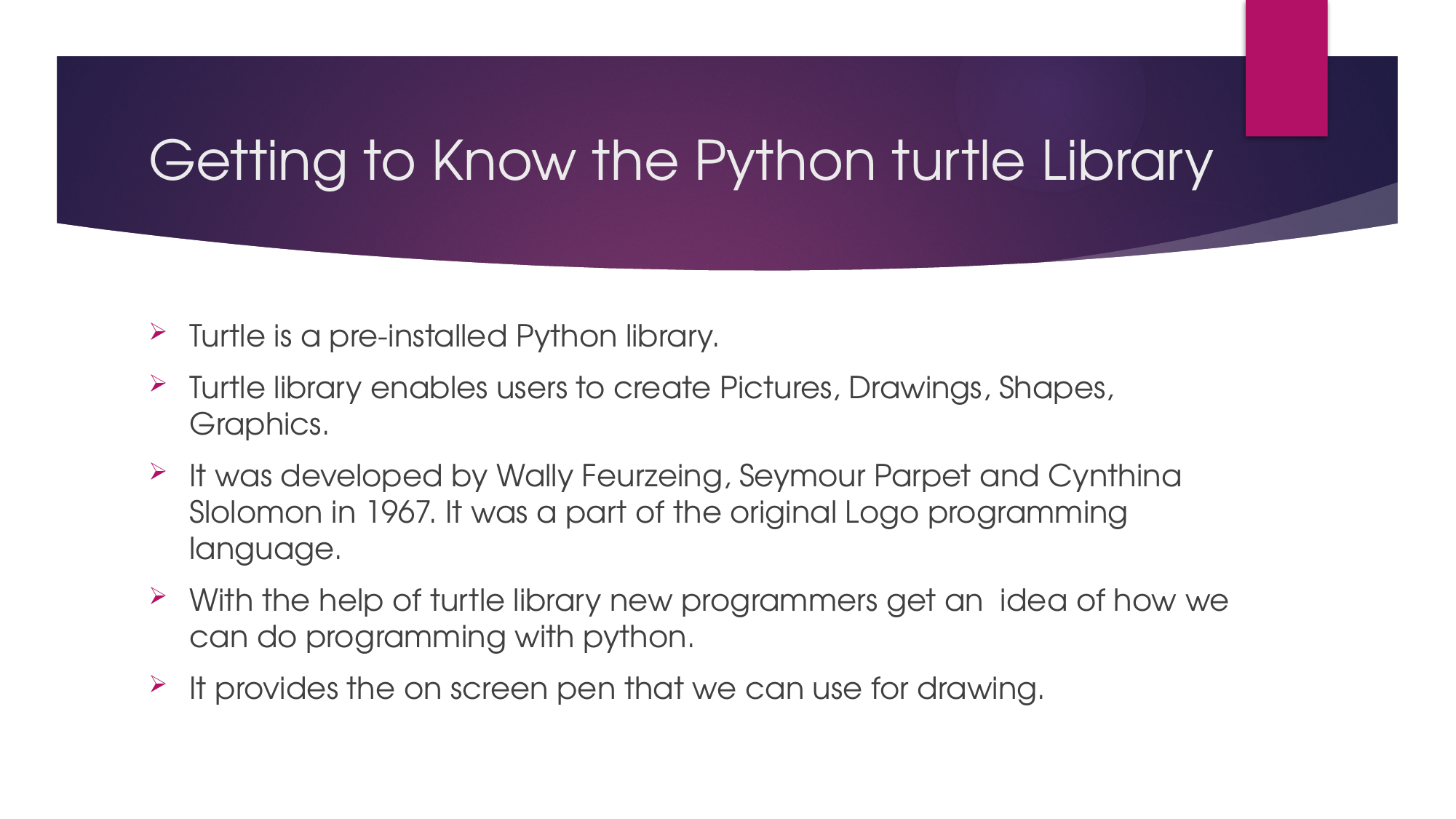

# Getting to Know the Python turtle Library
Turtle is a pre-installed Python library.
Turtle library enables users to create Pictures, Drawings, Shapes, Graphics.
It was developed by Wally Feurzeing, Seymour Parpet and Cynthina Slolomon in 1967. It was a part of the original Logo programming language.
With the help of turtle library new programmers get an  idea of how we can do programming with python.
It provides the on screen pen that we can use for drawing.